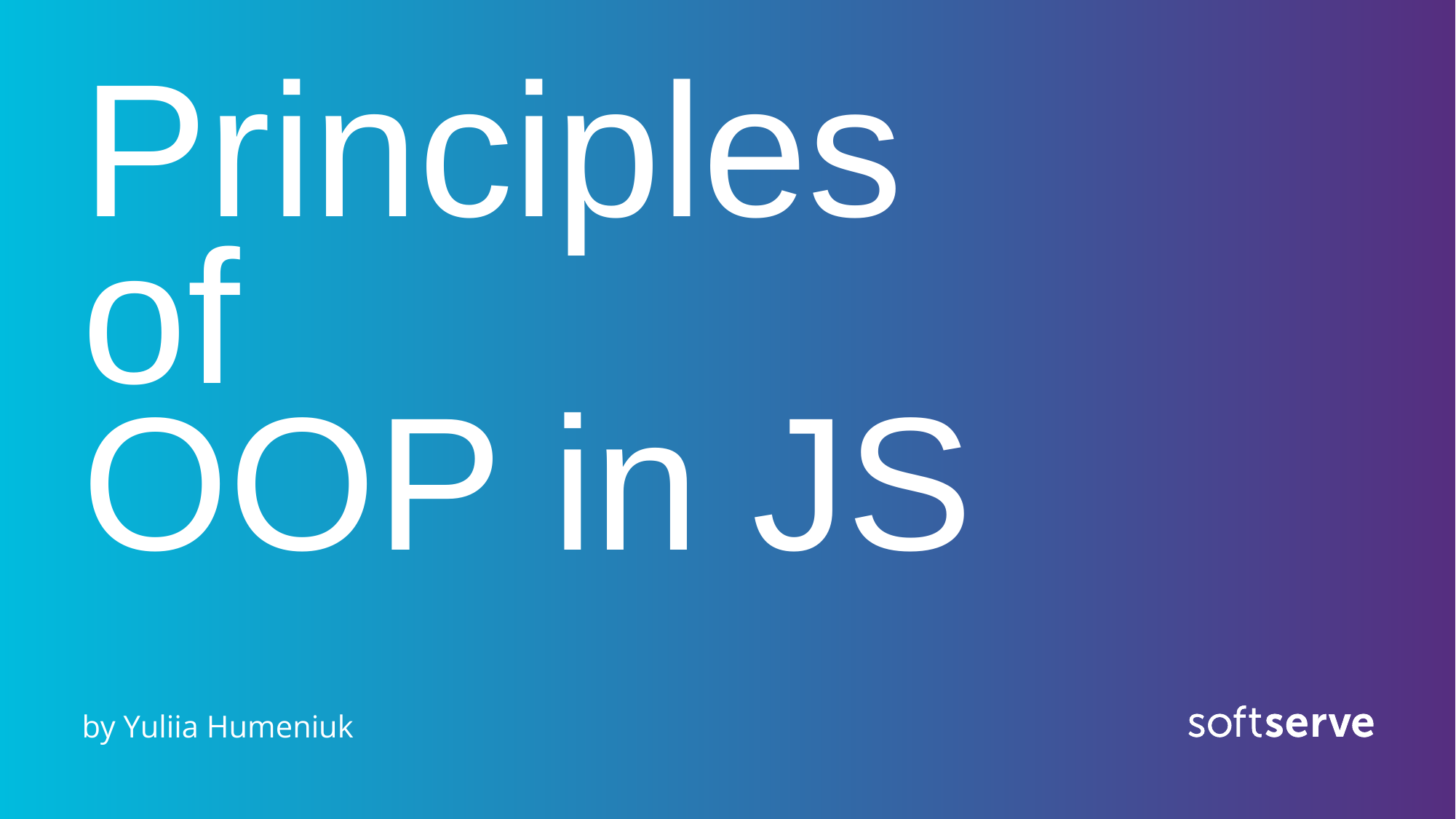

# Principles of OOP in JS
by Yuliia Humeniuk